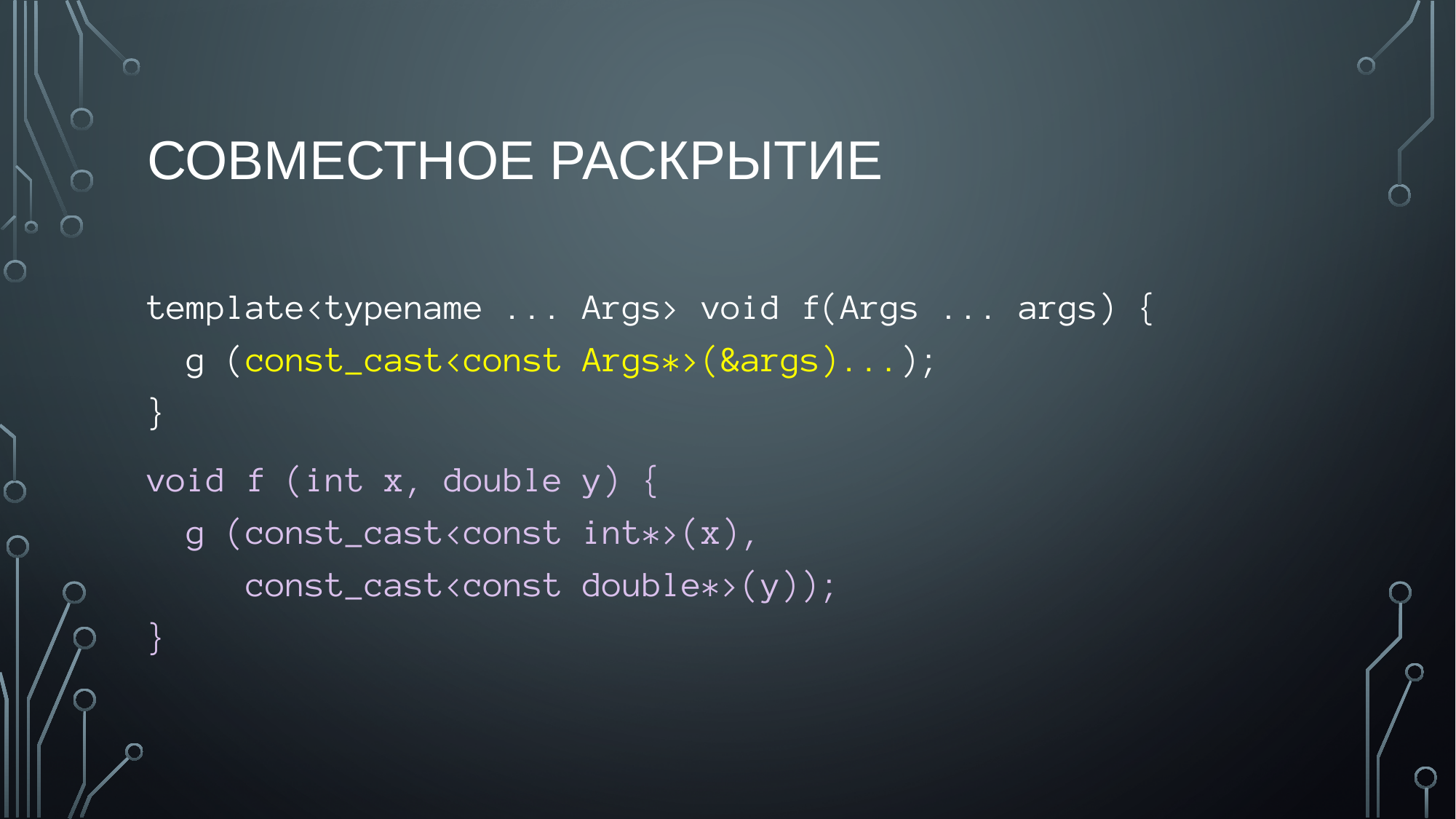

# Совместное раскрытие
template<typename ... Args> void f(Args ... args) {
  g (const_cast<const Args*>(&args)...);
}
void f (int x, double y) {
  g (const_cast<const int*>(x),
     const_cast<const double*>(y));
}